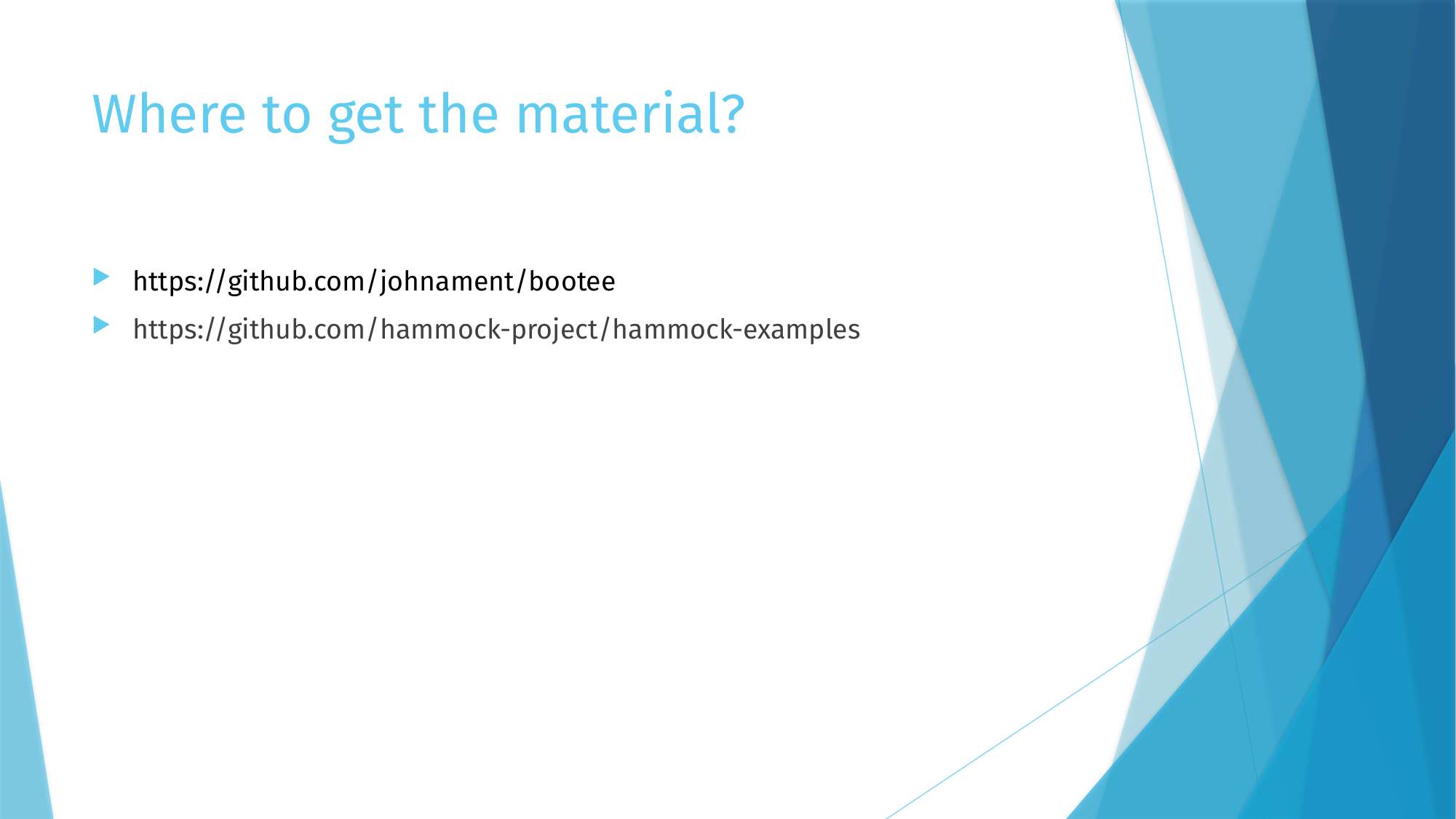

# Where to get the material?
https://github.com/johnament/bootee
https://github.com/hammock-project/hammock-examples